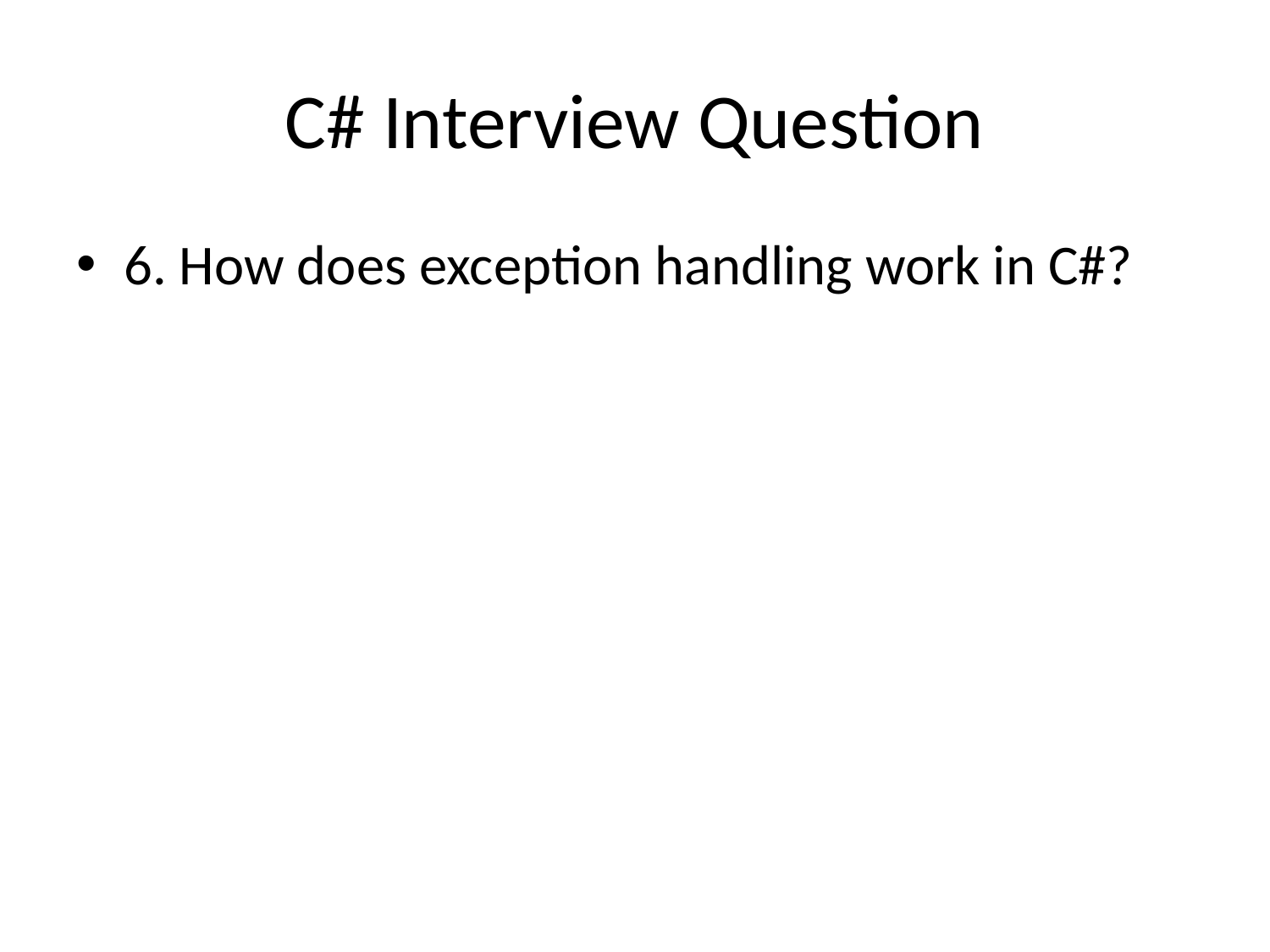

# C# Interview Question
6. How does exception handling work in C#?